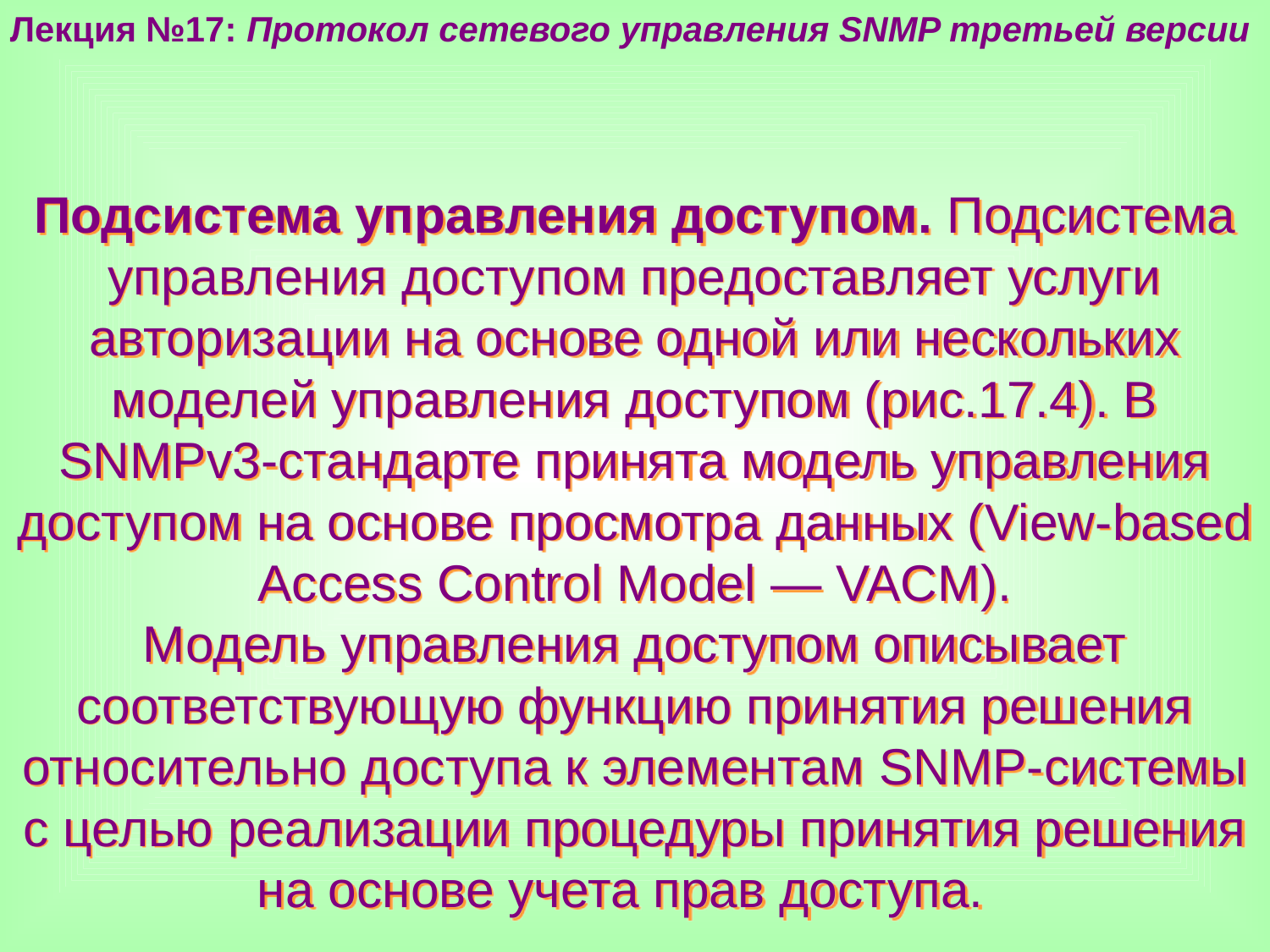

Лекция №17: Протокол сетевого управления SNMP третьей версии
Подсистема управления доступом. Подсистема управления доступом предоставляет услуги авторизации на основе одной или нескольких моделей управления доступом (рис.17.4). В SNMPv3-стандарте принята модель управления доступом на основе просмотра данных (View-based Access Control Model — VACM).
Модель управления доступом описывает соответствующую функцию принятия решения относительно доступа к элементам SNMP-системы с целью реализации процедуры принятия решения на основе учета прав доступа.